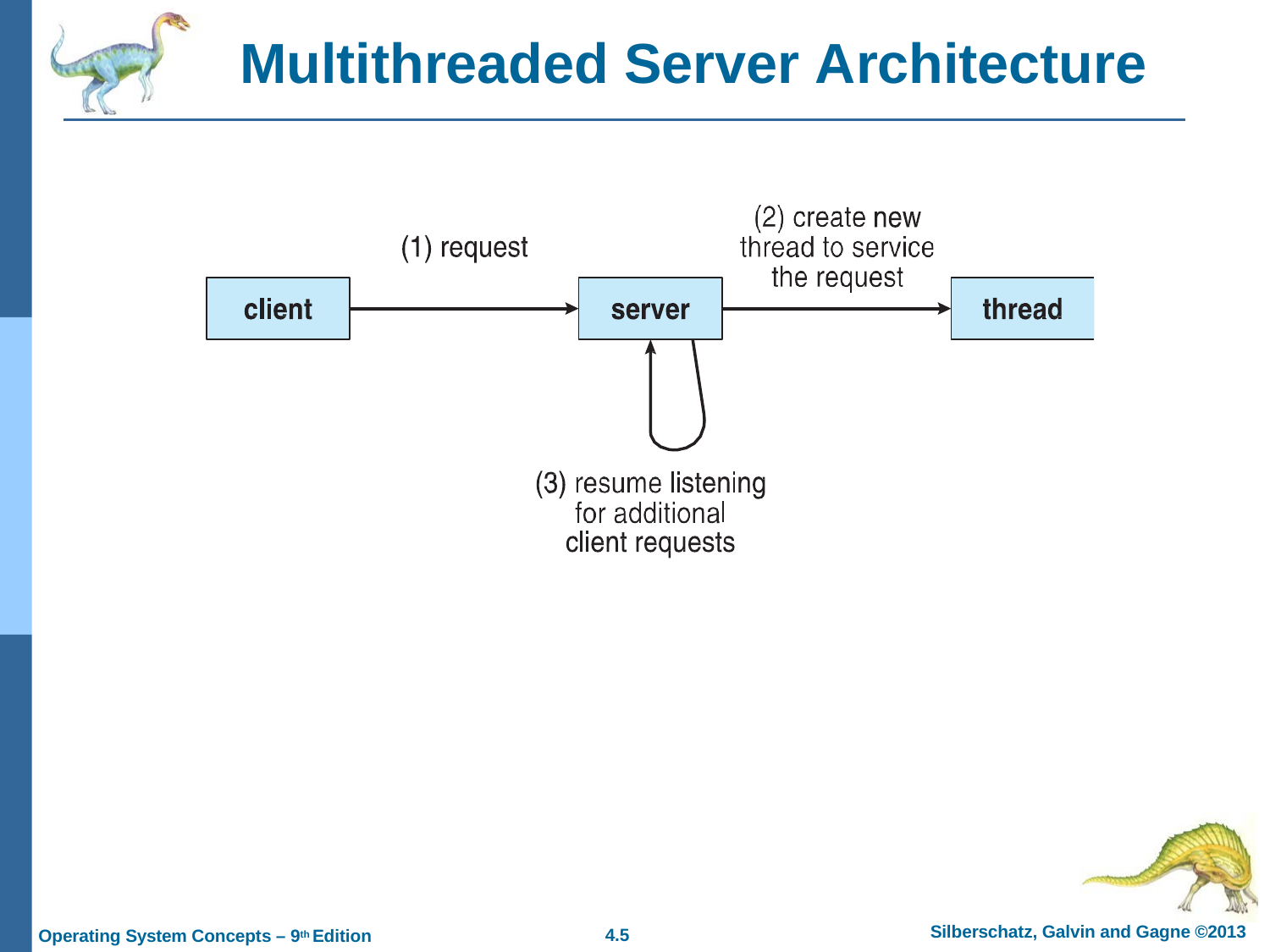

# Multithreaded Server Architecture

Silberschatz, Galvin and Gagne ©2013
4.5
Operating System Concepts – 9th Edition